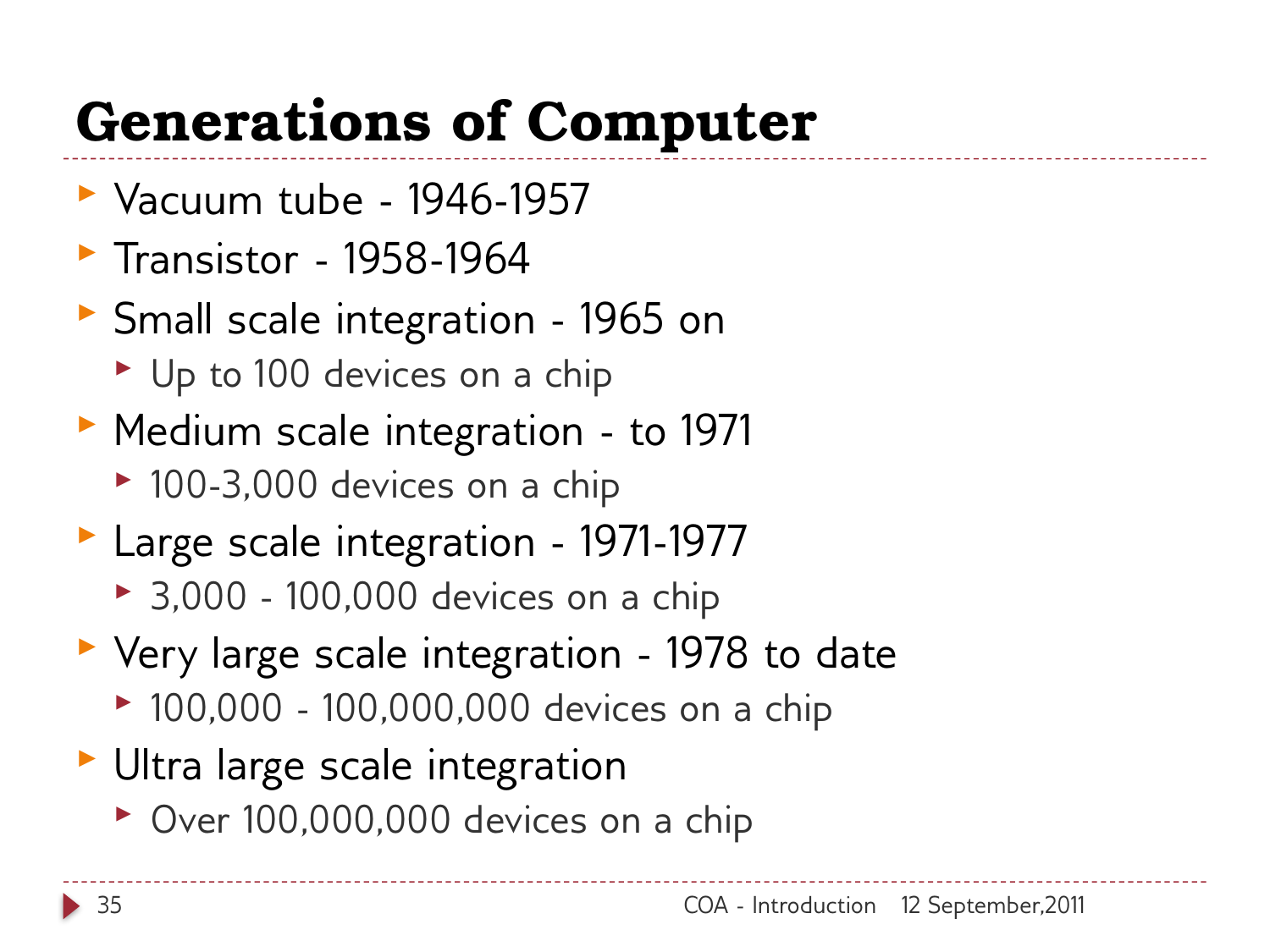

# Generations of Computer
Vacuum tube - 1946-1957
Transistor - 1958-1964
Small scale integration - 1965 on
Up to 100 devices on a chip
Medium scale integration - to 1971
100-3,000 devices on a chip
Large scale integration - 1971-1977
3,000 - 100,000 devices on a chip
Very large scale integration - 1978 to date
100,000 - 100,000,000 devices on a chip
Ultra large scale integration
Over 100,000,000 devices on a chip
35
COA - Introduction
12 September,2011